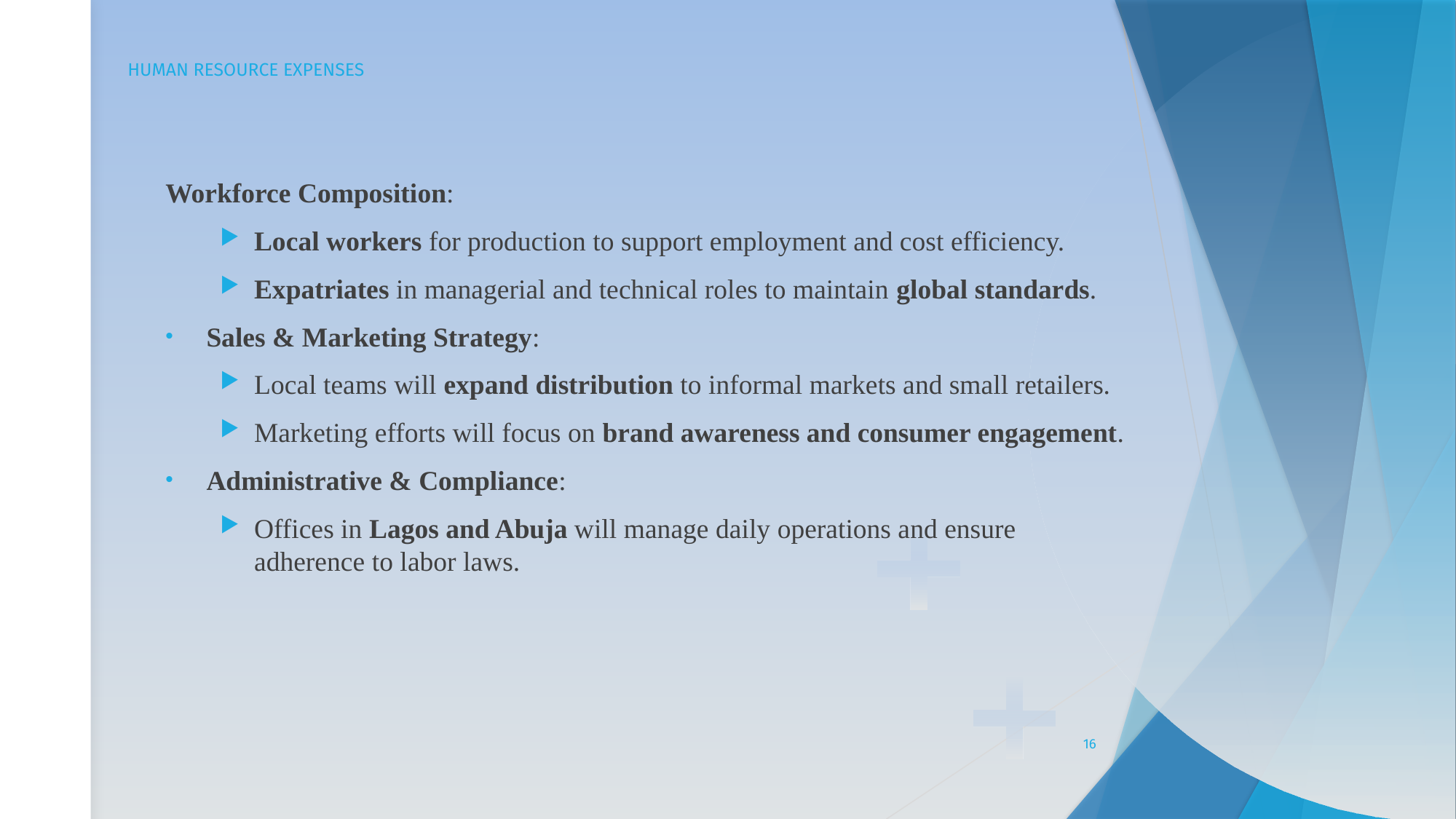

# HUMAN RESOURCE EXPENSES
Workforce Composition:
Local workers for production to support employment and cost efficiency.
Expatriates in managerial and technical roles to maintain global standards.
Sales & Marketing Strategy:
Local teams will expand distribution to informal markets and small retailers.
Marketing efforts will focus on brand awareness and consumer engagement.
Administrative & Compliance:
Offices in Lagos and Abuja will manage daily operations and ensure adherence to labor laws.

16